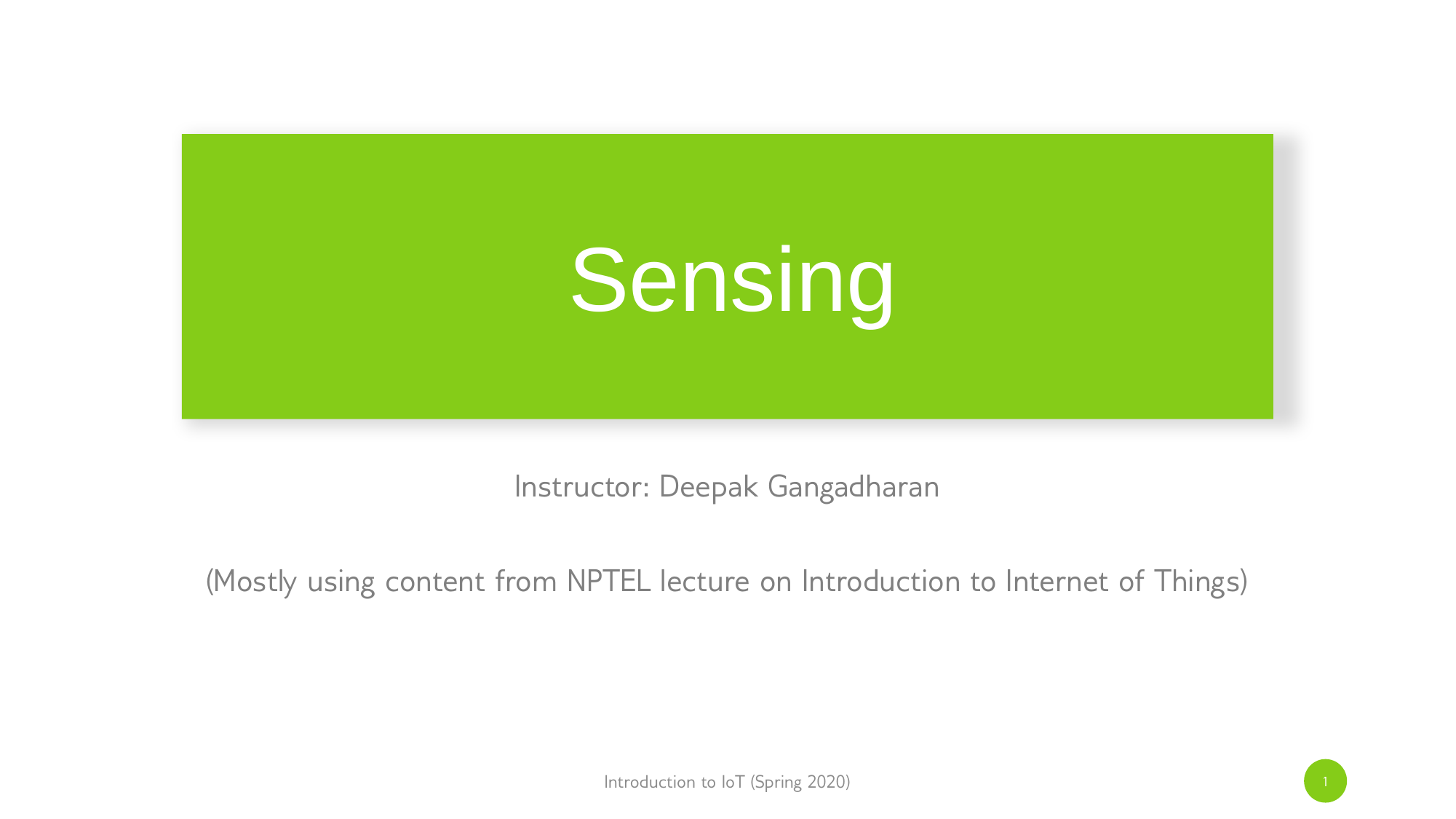

# Sensing
Instructor: Deepak Gangadharan

(Mostly using content from NPTEL lecture on Introduction to Internet of Things)
Introduction to IoT (Spring 2020)
1